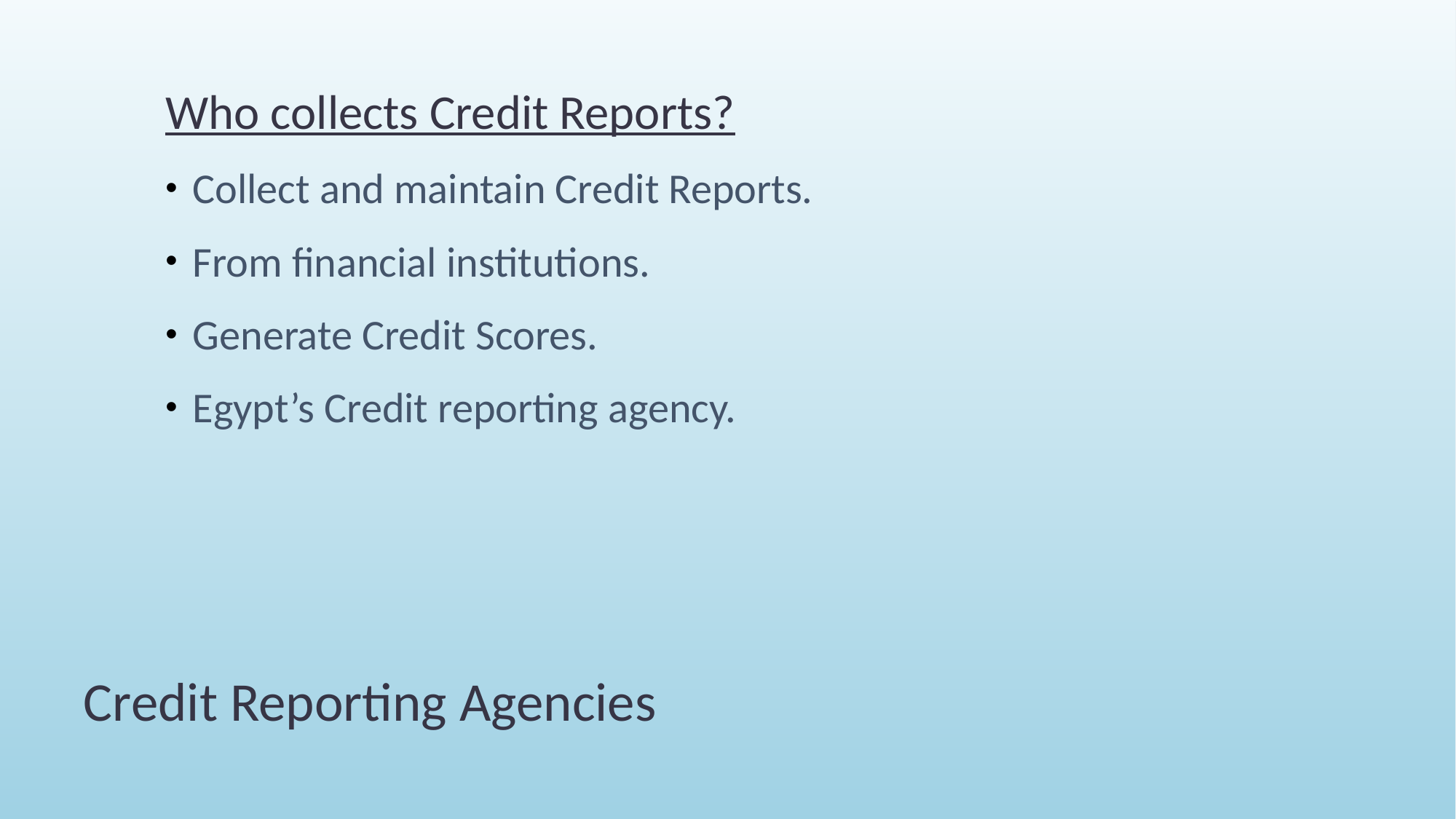

Who collects Credit Reports?
Collect and maintain Credit Reports.
From financial institutions.
Generate Credit Scores.
Egypt’s Credit reporting agency.
# Credit Reporting Agencies